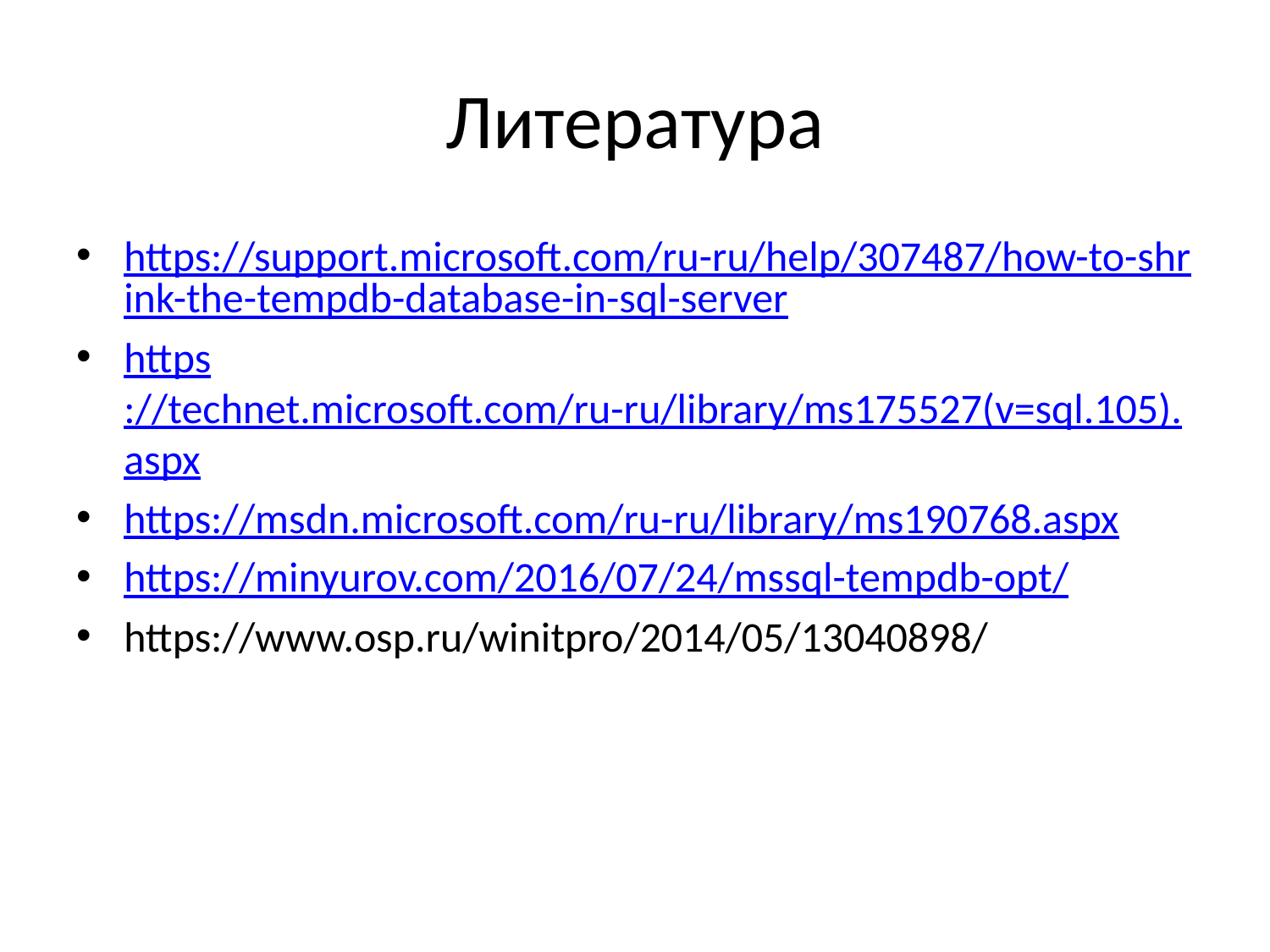

# Литература
https://support.microsoft.com/ru-ru/help/307487/how-to-shrink-the-tempdb-database-in-sql-server
https://technet.microsoft.com/ru-ru/library/ms175527(v=sql.105).aspx
https://msdn.microsoft.com/ru-ru/library/ms190768.aspx
https://minyurov.com/2016/07/24/mssql-tempdb-opt/
https://www.osp.ru/winitpro/2014/05/13040898/